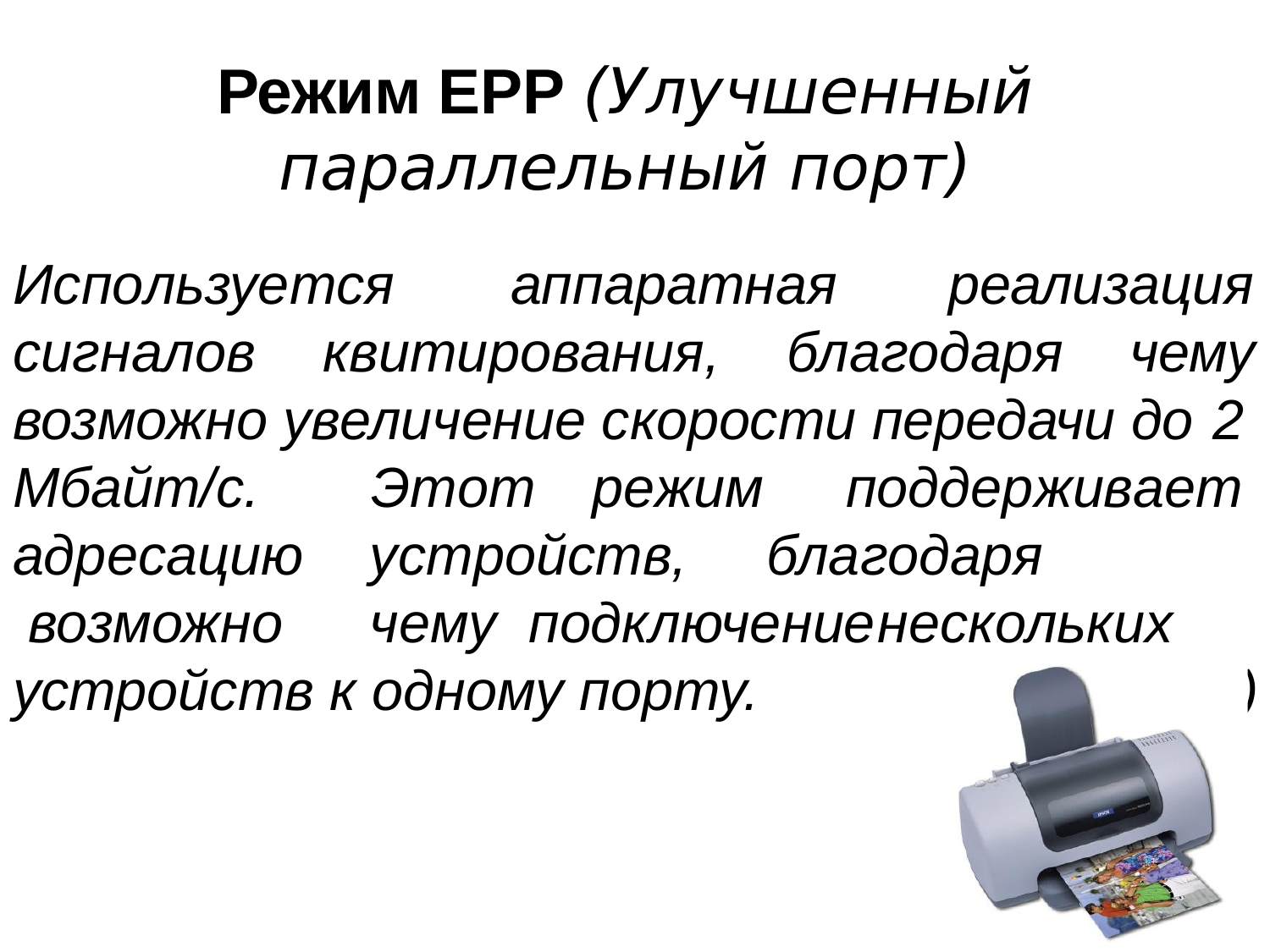

# Режим EPP (Улучшенный
параллельный порт)
Используется	аппаратная
реализация
сигналов	квитирования,	благодаря
чему
возможно увеличение скорости передачи до 2
Мбайт/с.  адресацию  возможно
Этот	режим	поддерживает  устройств,	 благодаря		чему  подключение	нескольких	(до	64)
устройств к одному порту.